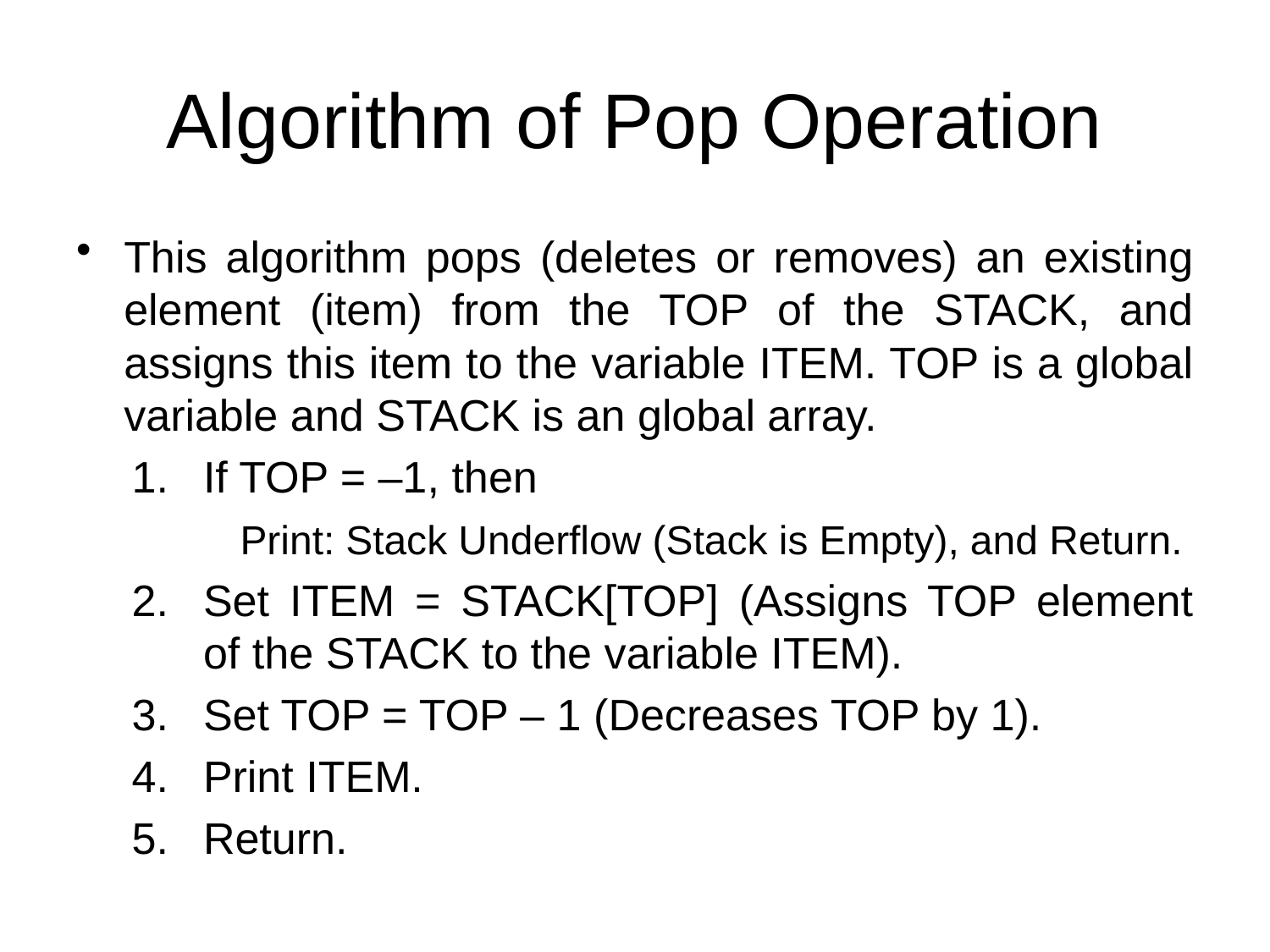

# Algorithm of Pop Operation
This algorithm pops (deletes or removes) an existing element (item) from the TOP of the STACK, and assigns this item to the variable ITEM. TOP is a global variable and STACK is an global array.
If TOP = –1, then
	   Print: Stack Underflow (Stack is Empty), and Return.
Set ITEM = STACK[TOP] (Assigns TOP element of the STACK to the variable ITEM).
Set TOP = TOP – 1 (Decreases TOP by 1).
Print ITEM.
Return.